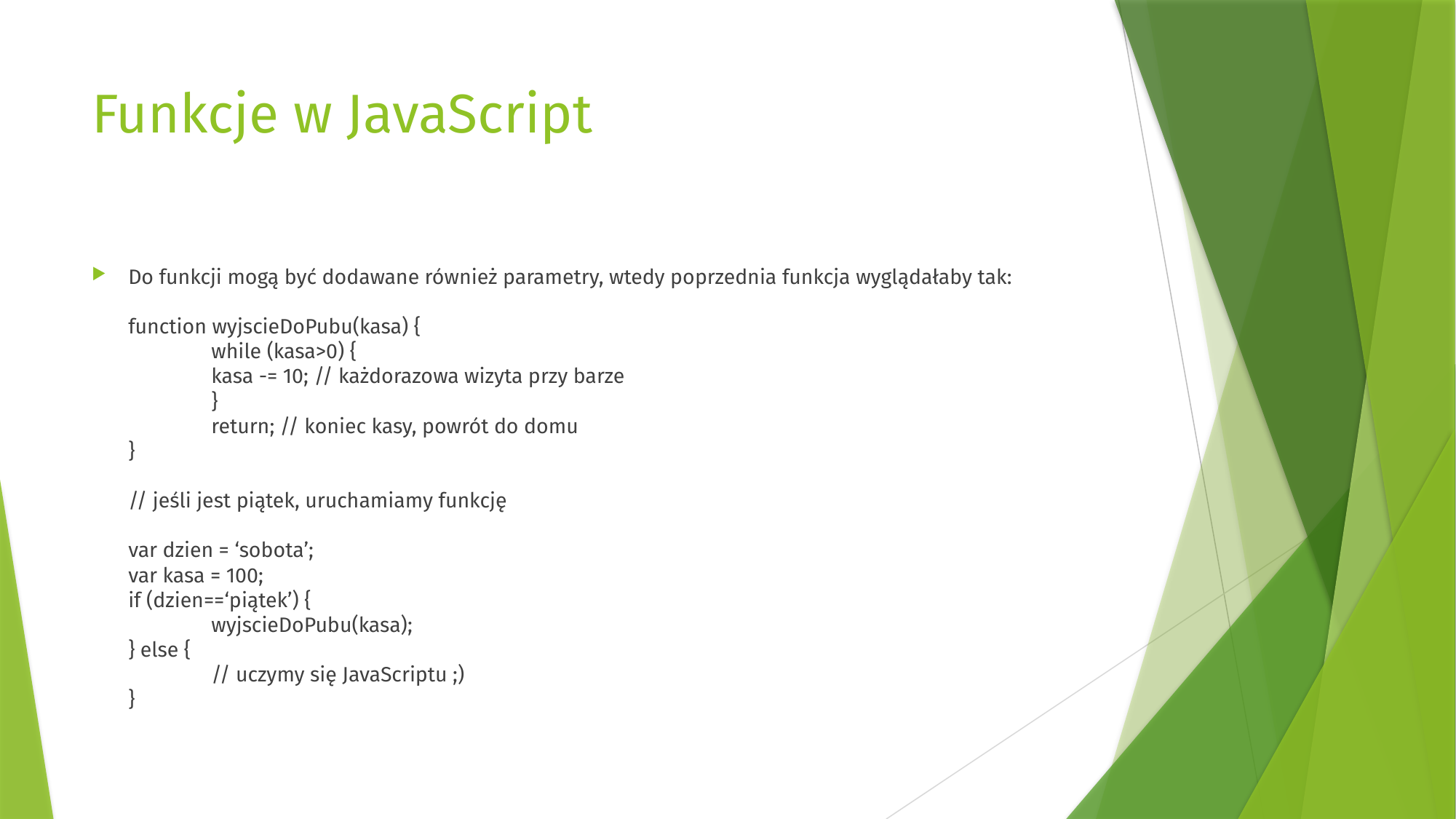

# Funkcje w JavaScript
Do funkcji mogą być dodawane również parametry, wtedy poprzednia funkcja wyglądałaby tak:
function wyjscieDoPubu(kasa) {
		while (kasa>0) {
			kasa -= 10; // każdorazowa wizyta przy barze
		}
		return; // koniec kasy, powrót do domu
}
// jeśli jest piątek, uruchamiamy funkcję
var dzien = ‘sobota’;
var kasa = 100;
if (dzien==‘piątek’) {
	wyjscieDoPubu(kasa);
} else {
	// uczymy się JavaScriptu ;)
}